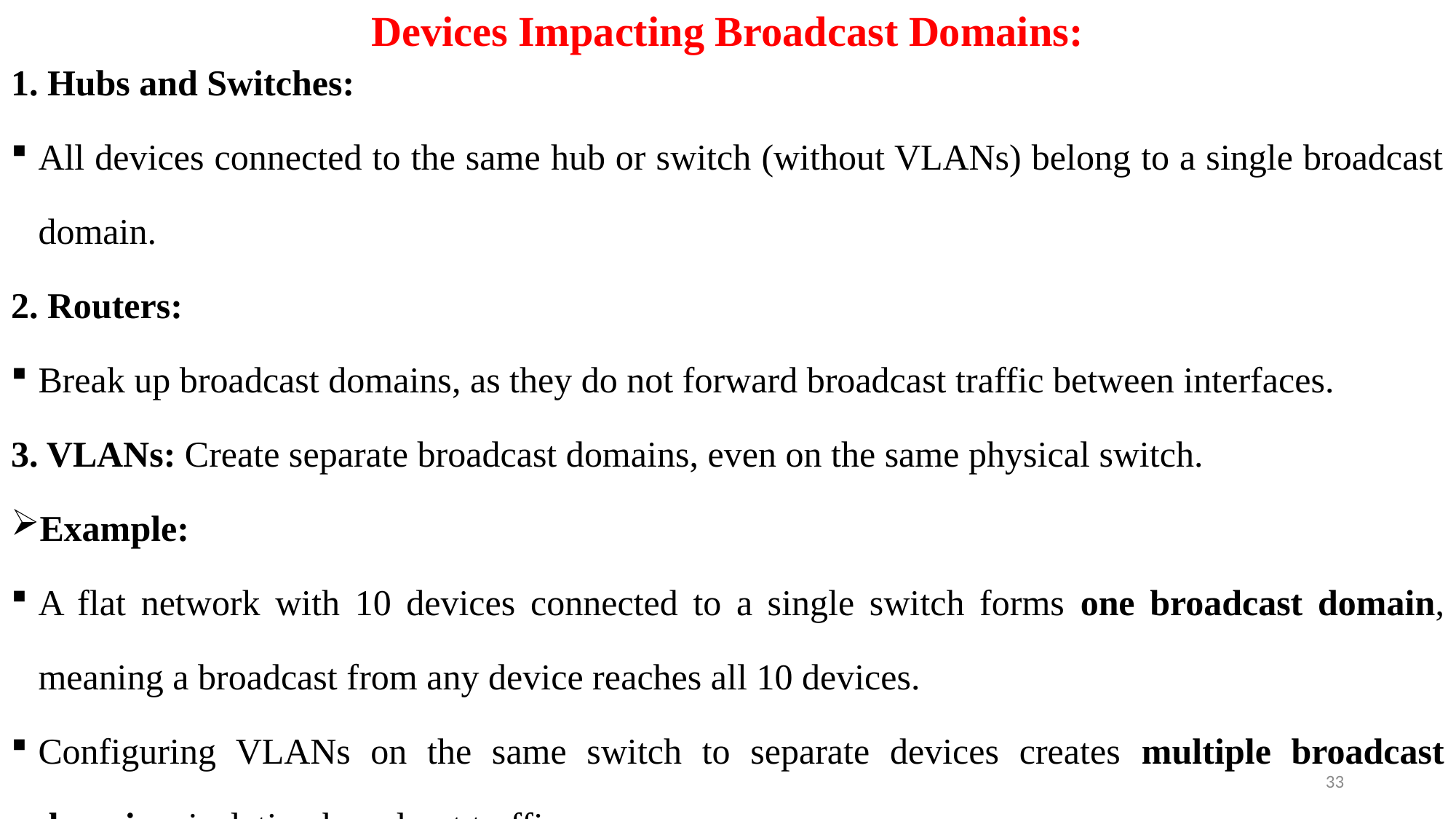

# Devices Impacting Broadcast Domains:
 Hubs and Switches:
All devices connected to the same hub or switch (without VLANs) belong to a single broadcast domain.
2. Routers:
Break up broadcast domains, as they do not forward broadcast traffic between interfaces.
3. VLANs: Create separate broadcast domains, even on the same physical switch.
Example:
A flat network with 10 devices connected to a single switch forms one broadcast domain, meaning a broadcast from any device reaches all 10 devices.
Configuring VLANs on the same switch to separate devices creates multiple broadcast domains, isolating broadcast traffic.
33